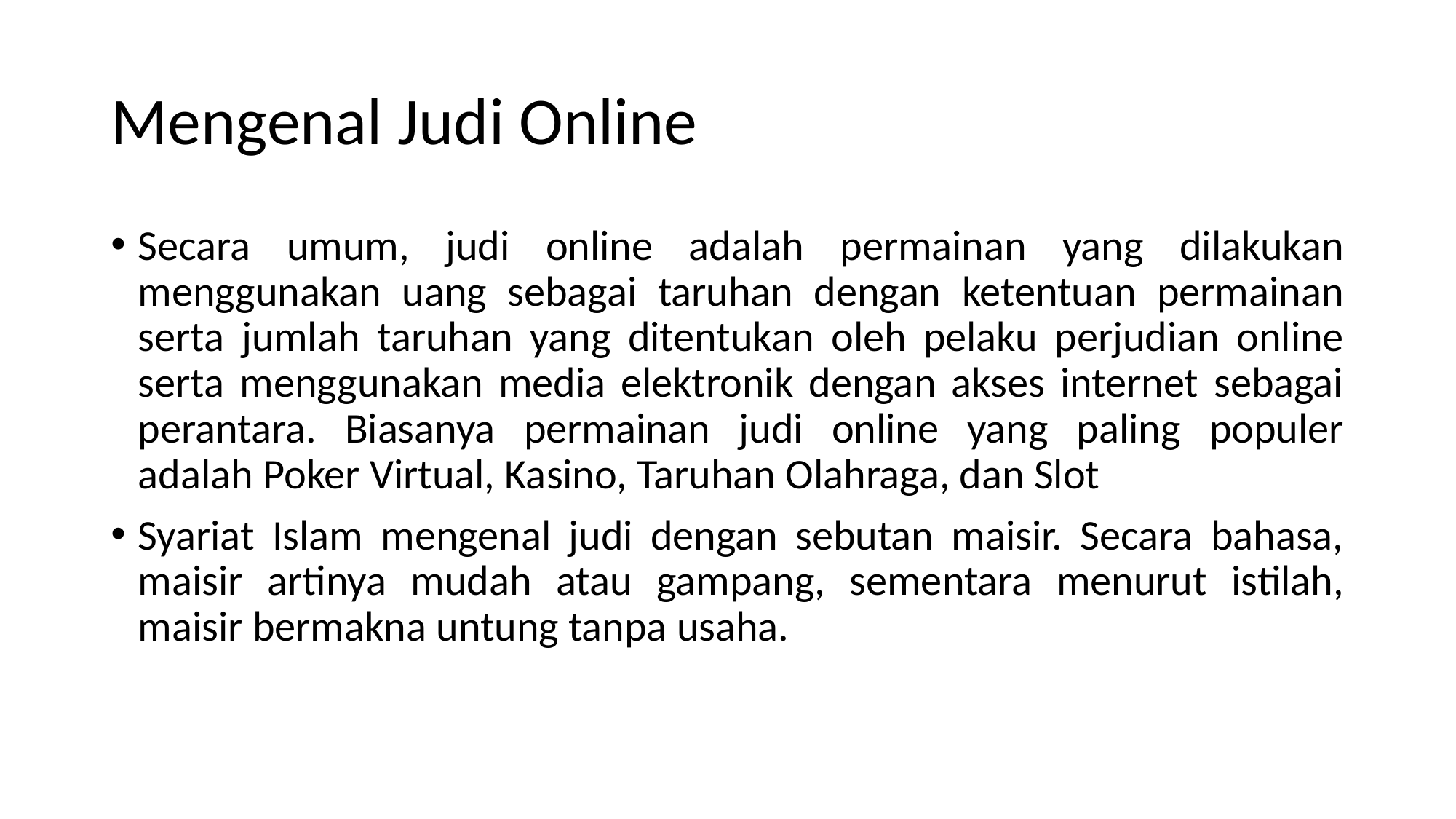

# Mengenal Judi Online
Secara umum, judi online adalah permainan yang dilakukan menggunakan uang sebagai taruhan dengan ketentuan permainan serta jumlah taruhan yang ditentukan oleh pelaku perjudian online serta menggunakan media elektronik dengan akses internet sebagai perantara. Biasanya permainan judi online yang paling populer adalah Poker Virtual, Kasino, Taruhan Olahraga, dan Slot
Syariat Islam mengenal judi dengan sebutan maisir. Secara bahasa, maisir artinya mudah atau gampang, sementara menurut istilah, maisir bermakna untung tanpa usaha.